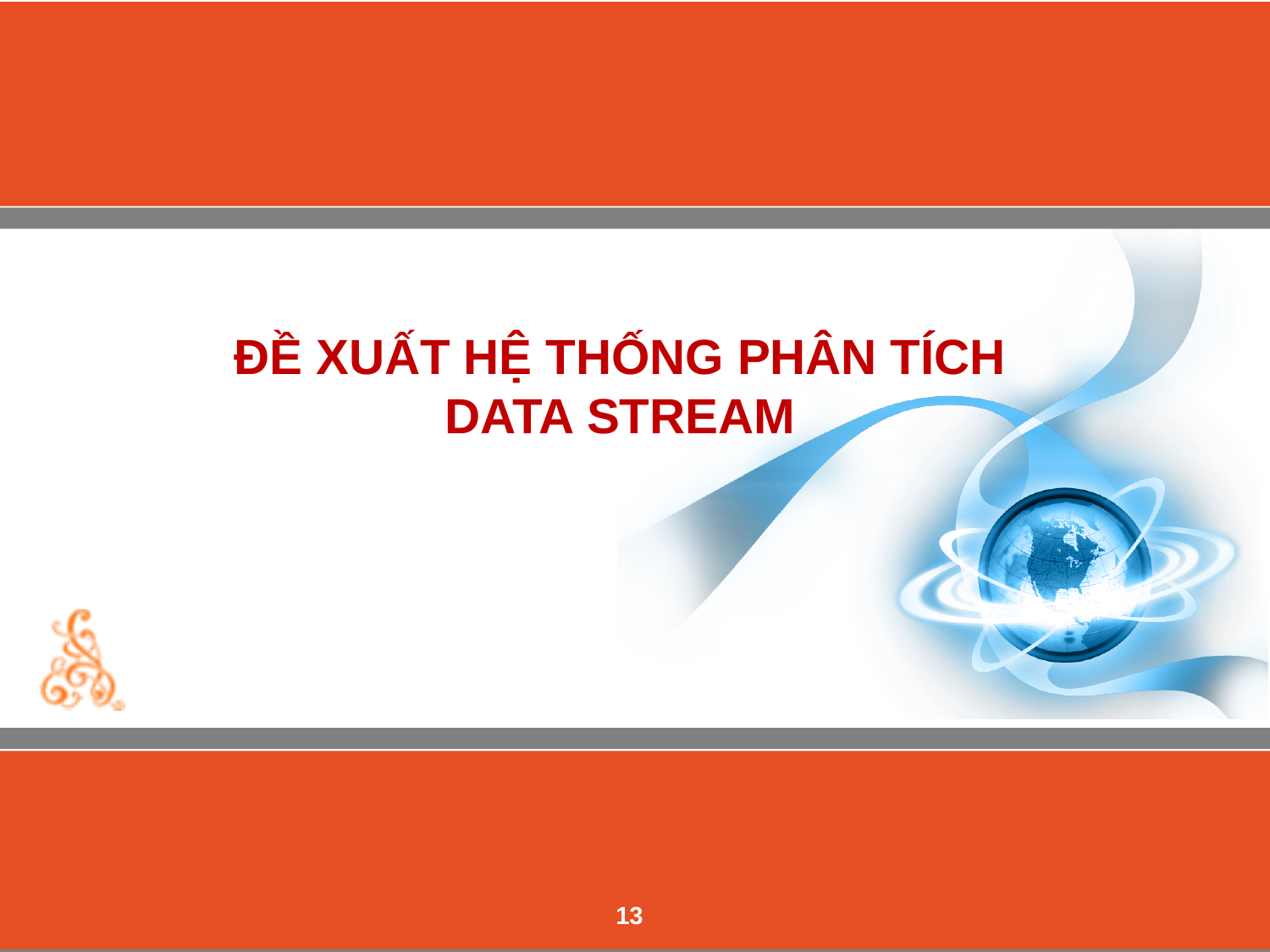

# ĐỀ XUẤT HỆ THỐNG PHÂN TÍCH DATA STREAM